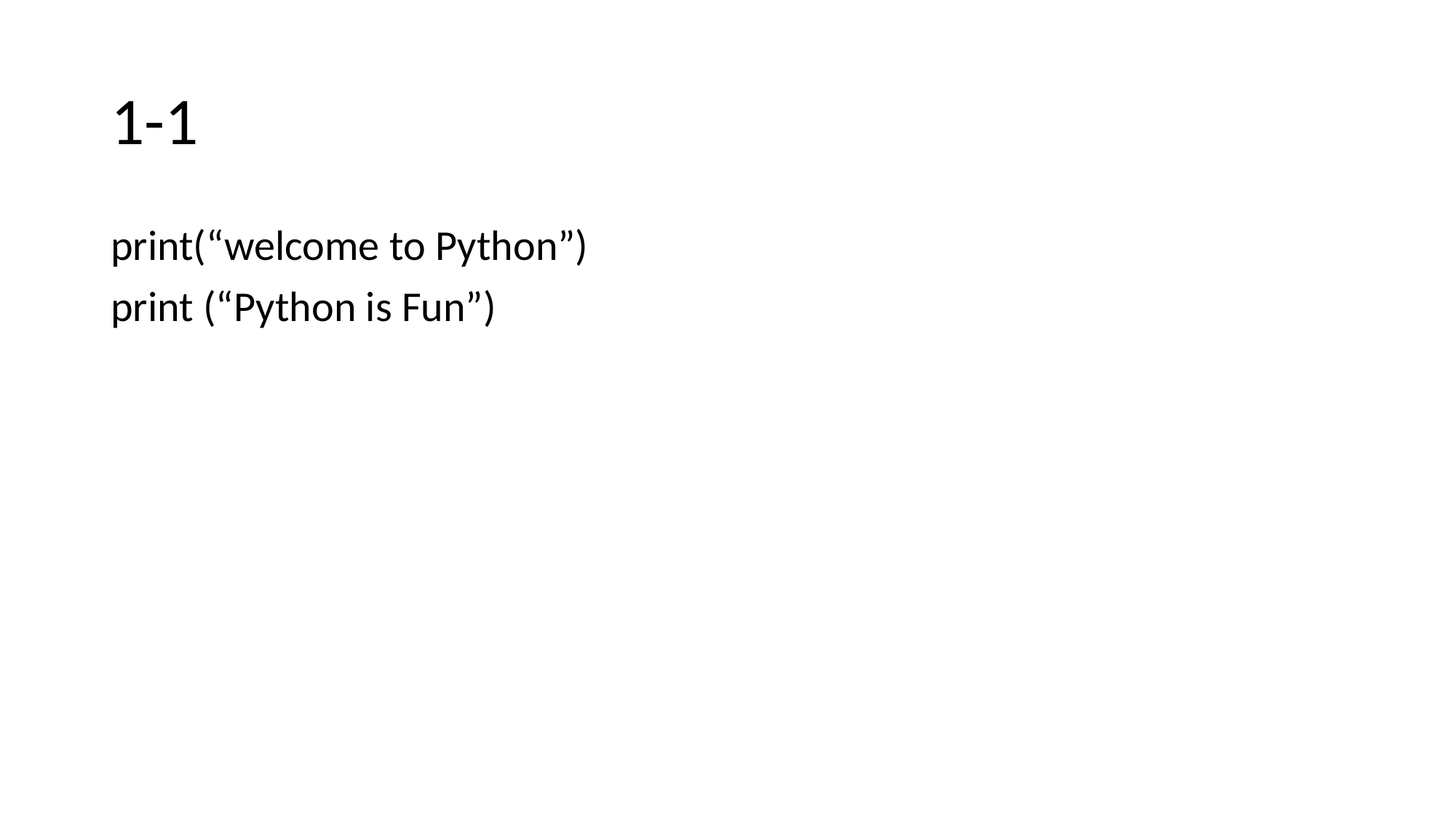

# 1-1
print(“welcome to Python”)
print (“Python is Fun”)